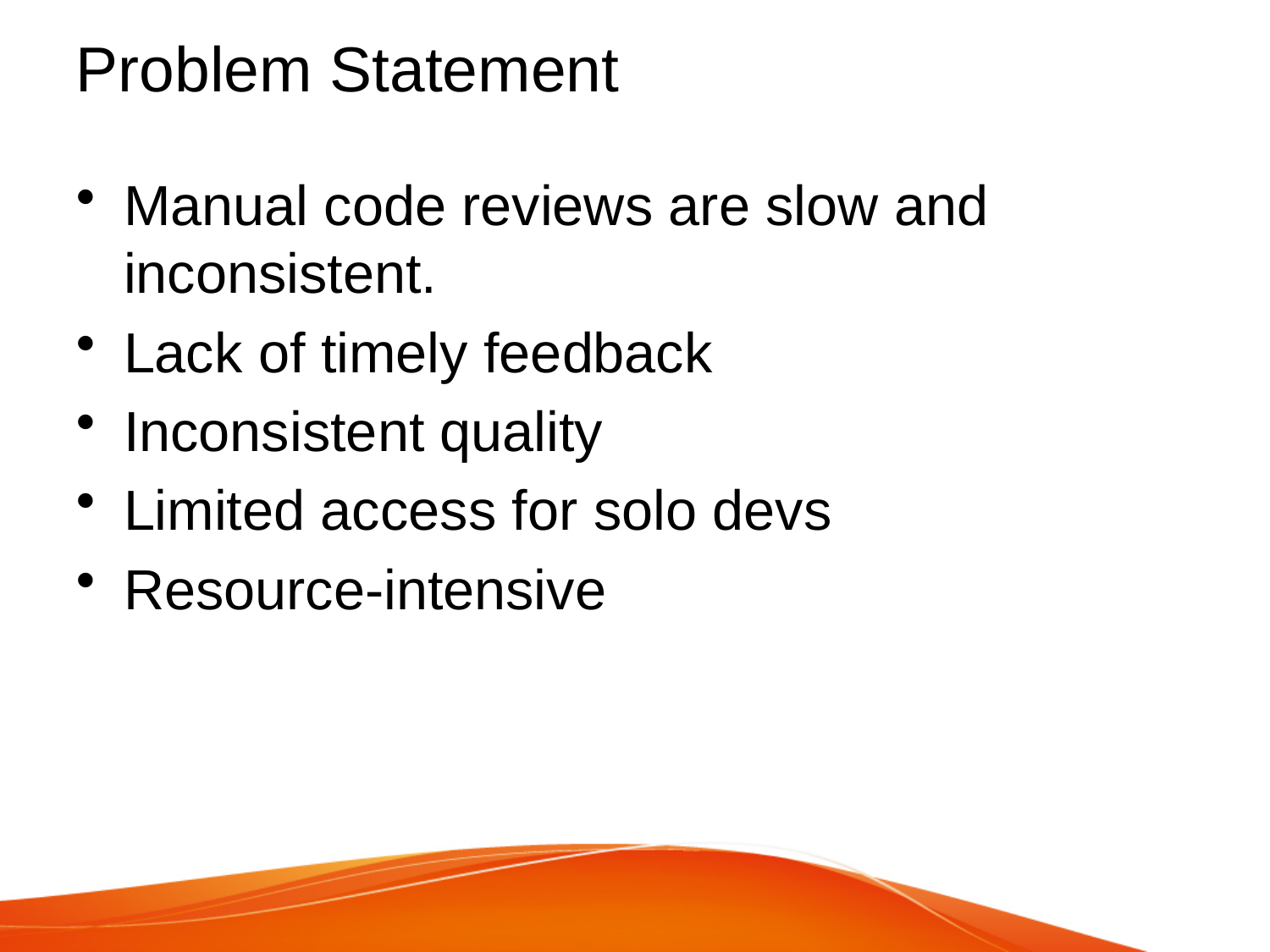

# Problem Statement
Manual code reviews are slow and inconsistent.
Lack of timely feedback
Inconsistent quality
Limited access for solo devs
Resource-intensive